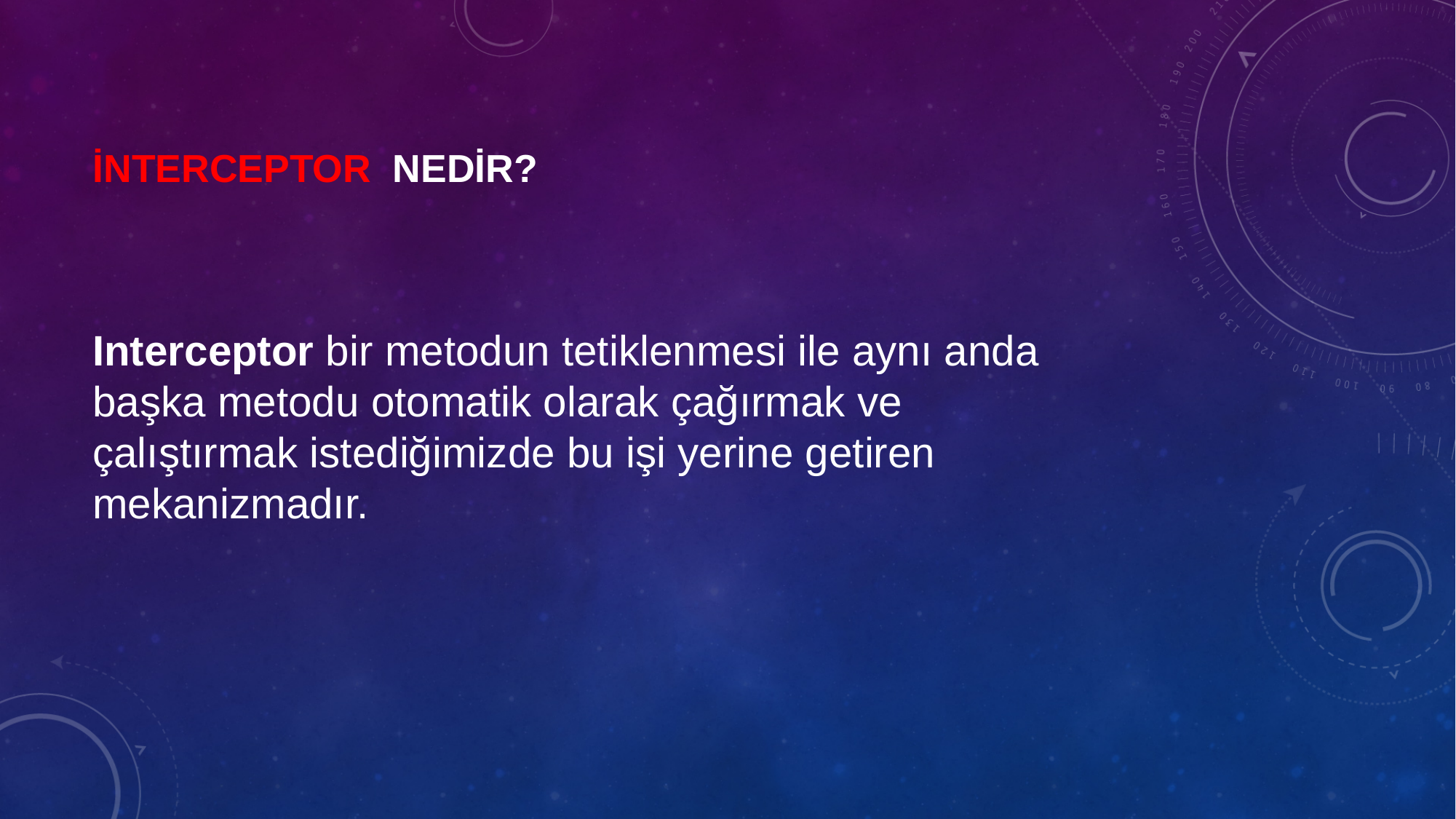

# İnterceptor  Nedir?
Interceptor bir metodun tetiklenmesi ile aynı anda başka metodu otomatik olarak çağırmak ve çalıştırmak istediğimizde bu işi yerine getiren mekanizmadır.